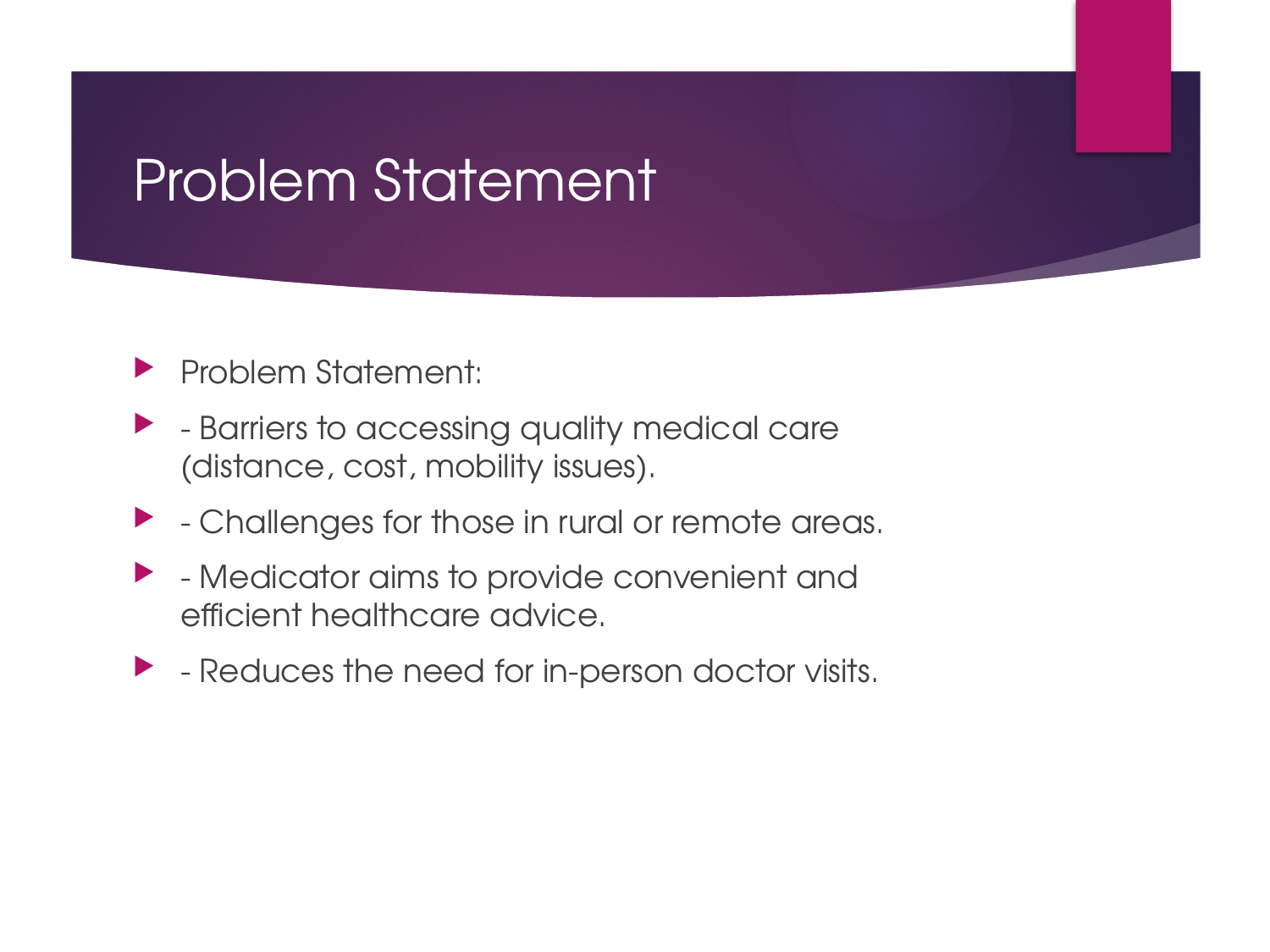

# Problem Statement
Problem Statement:
- Barriers to accessing quality medical care (distance, cost, mobility issues).
- Challenges for those in rural or remote areas.
- Medicator aims to provide convenient and efficient healthcare advice.
- Reduces the need for in-person doctor visits.